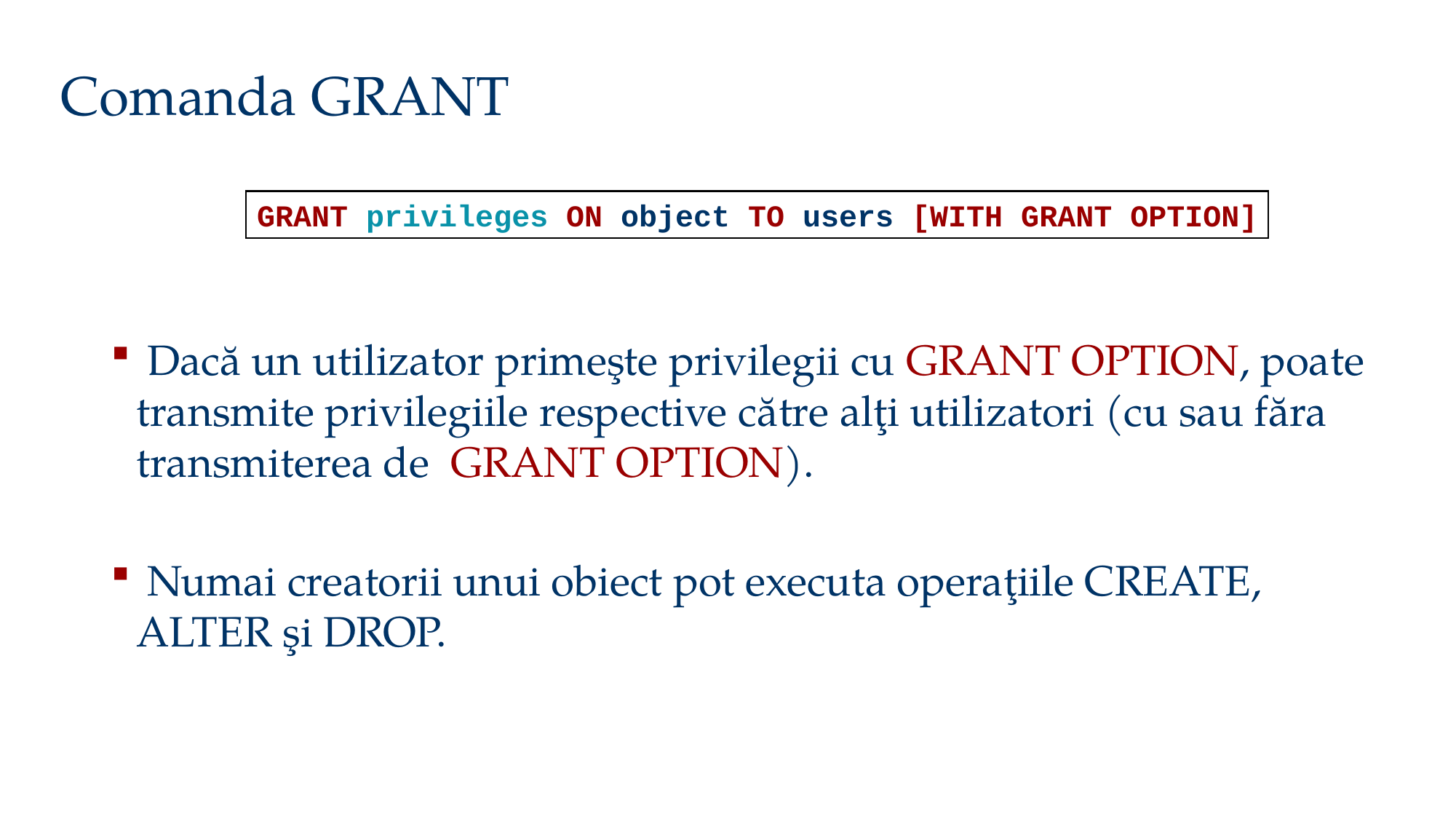

Comanda GRANT
GRANT privileges ON object TO users [WITH GRANT OPTION]
 Dacă un utilizator primeşte privilegii cu GRANT OPTION, poate transmite privilegiile respective către alţi utilizatori (cu sau făra transmiterea de  GRANT OPTION).

 Numai creatorii unui obiect pot executa operaţiile CREATE, ALTER şi DROP.